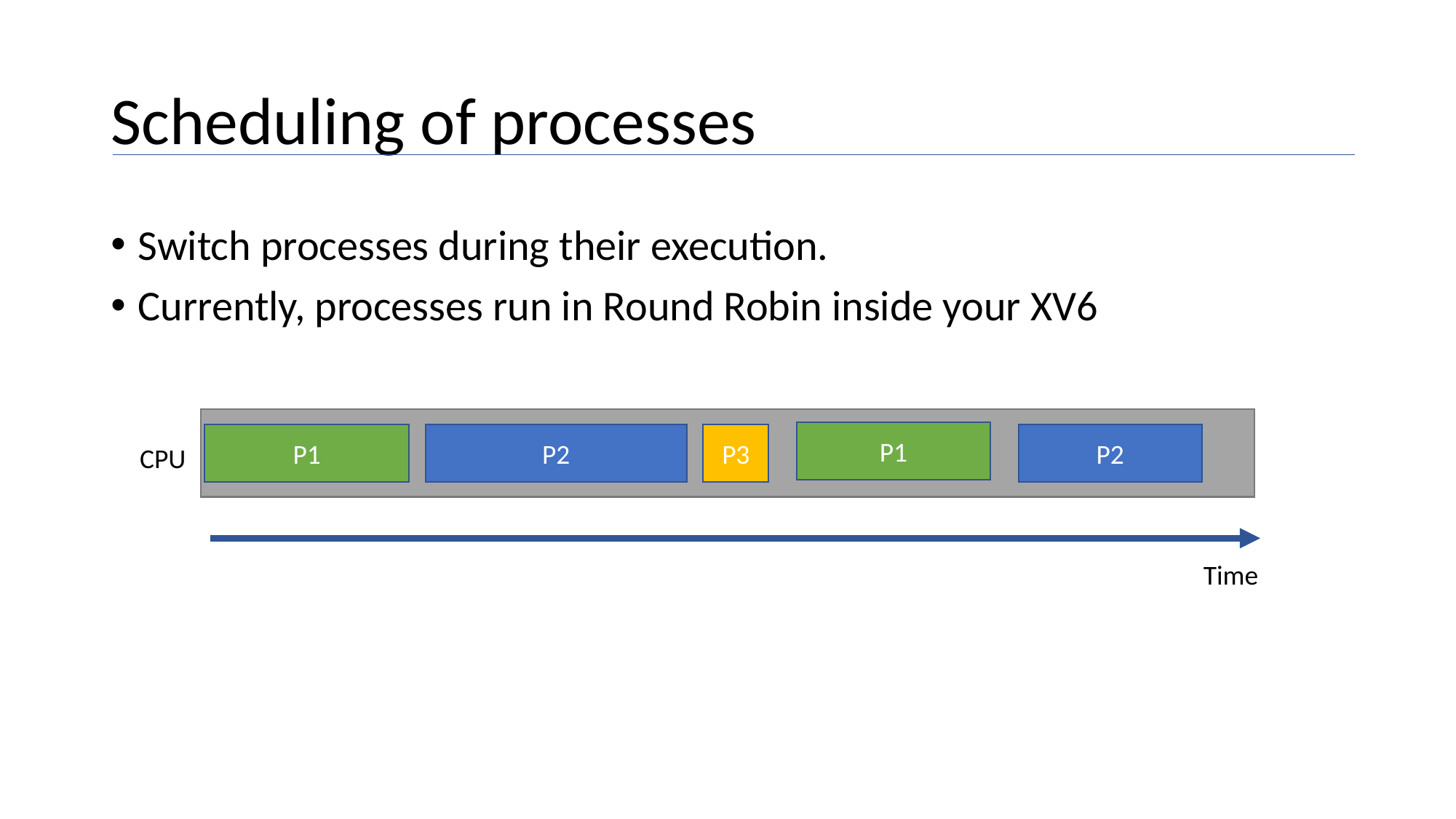

# Scheduling of processes
Switch processes during their execution.
Currently, processes run in Round Robin inside your XV6

P1
P2
P1
P2
P3
CPU
Time